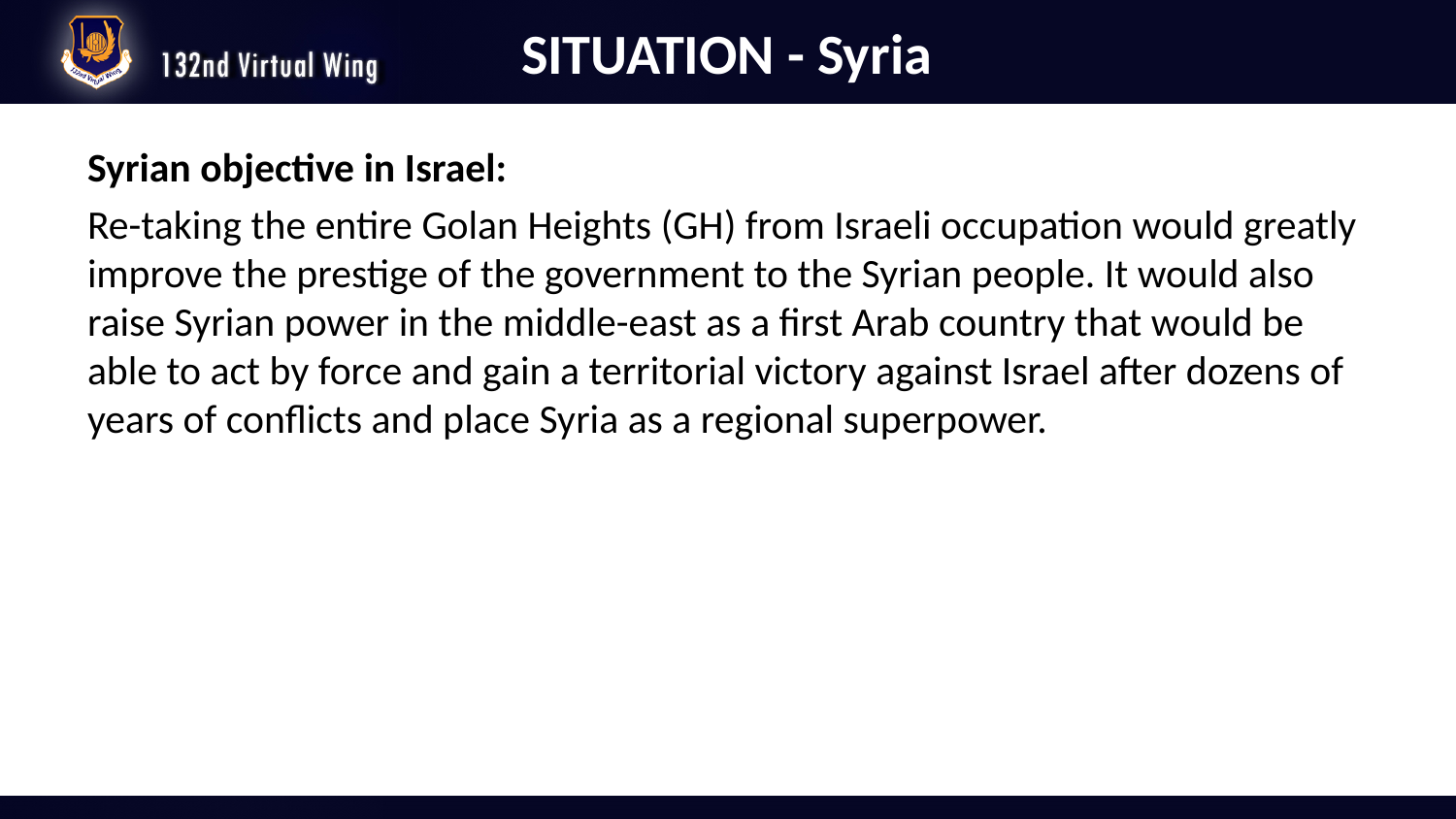

# SITUATION - Syria
Syrian objective in Israel:
Re-taking the entire Golan Heights (GH) from Israeli occupation would greatly improve the prestige of the government to the Syrian people. It would also raise Syrian power in the middle-east as a first Arab country that would be able to act by force and gain a territorial victory against Israel after dozens of years of conflicts and place Syria as a regional superpower.